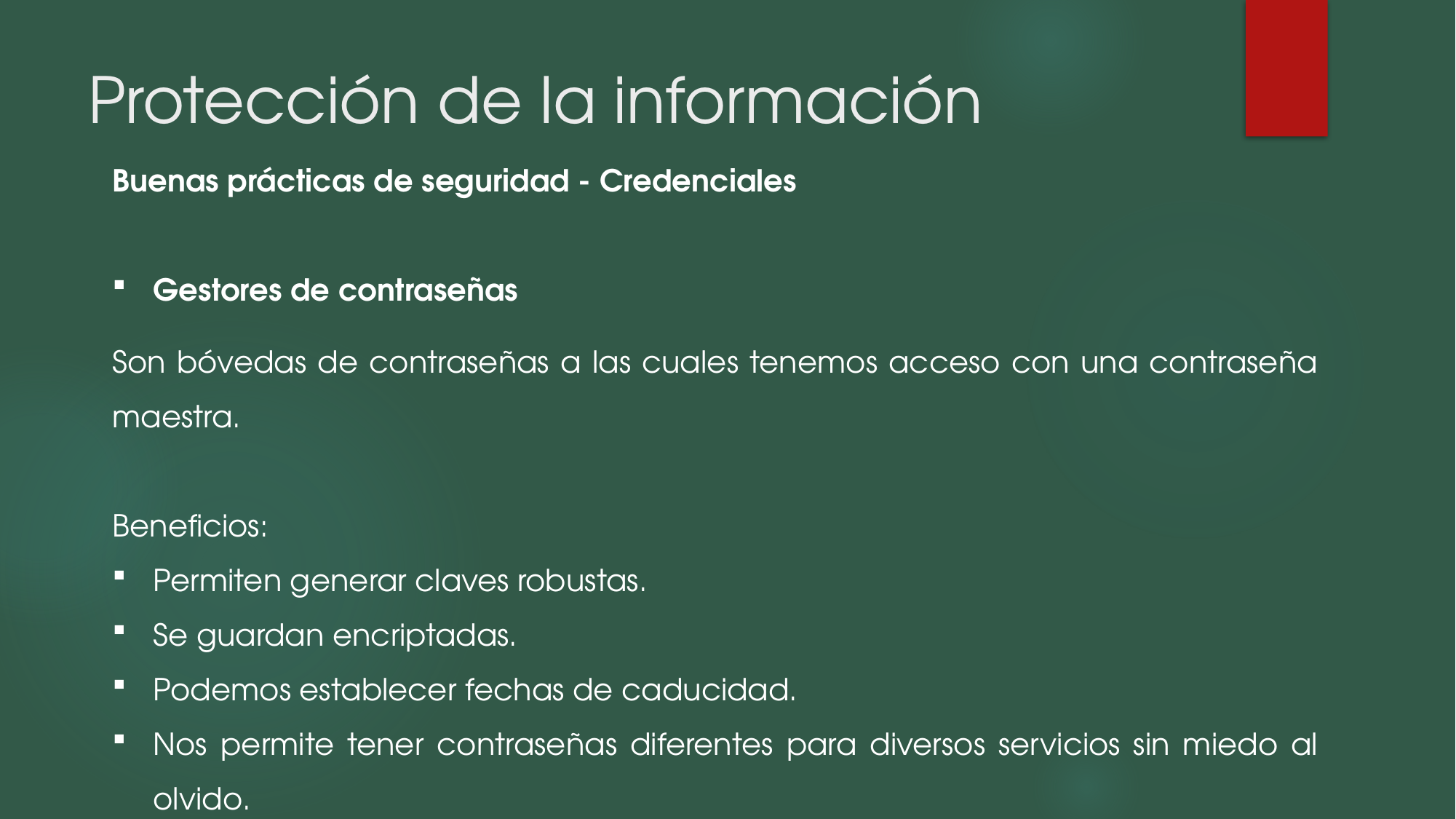

# Protección de la información
Buenas prácticas de seguridad - Credenciales

Gestores de contraseñas
Son bóvedas de contraseñas a las cuales tenemos acceso con una contraseña maestra.

Beneficios:
Permiten generar claves robustas.
Se guardan encriptadas.
Podemos establecer fechas de caducidad.
Nos permite tener contraseñas diferentes para diversos servicios sin miedo al olvido.